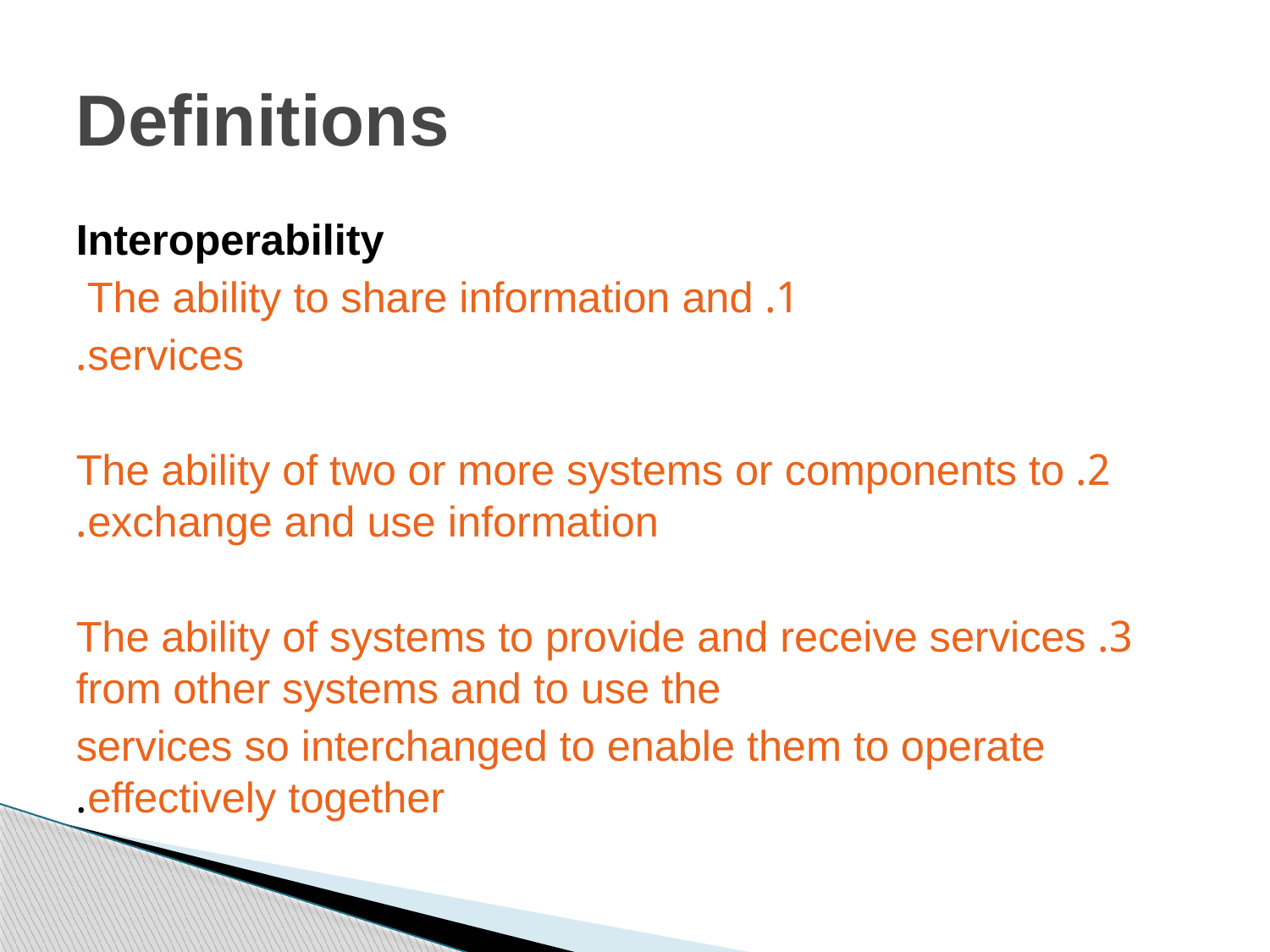

# Definitions
Interoperability
1. The ability to share information and
services.

2. The ability of two or more systems or components to exchange and use information.

3. The ability of systems to provide and receive services from other systems and to use the
services so interchanged to enable them to operate effectively together.